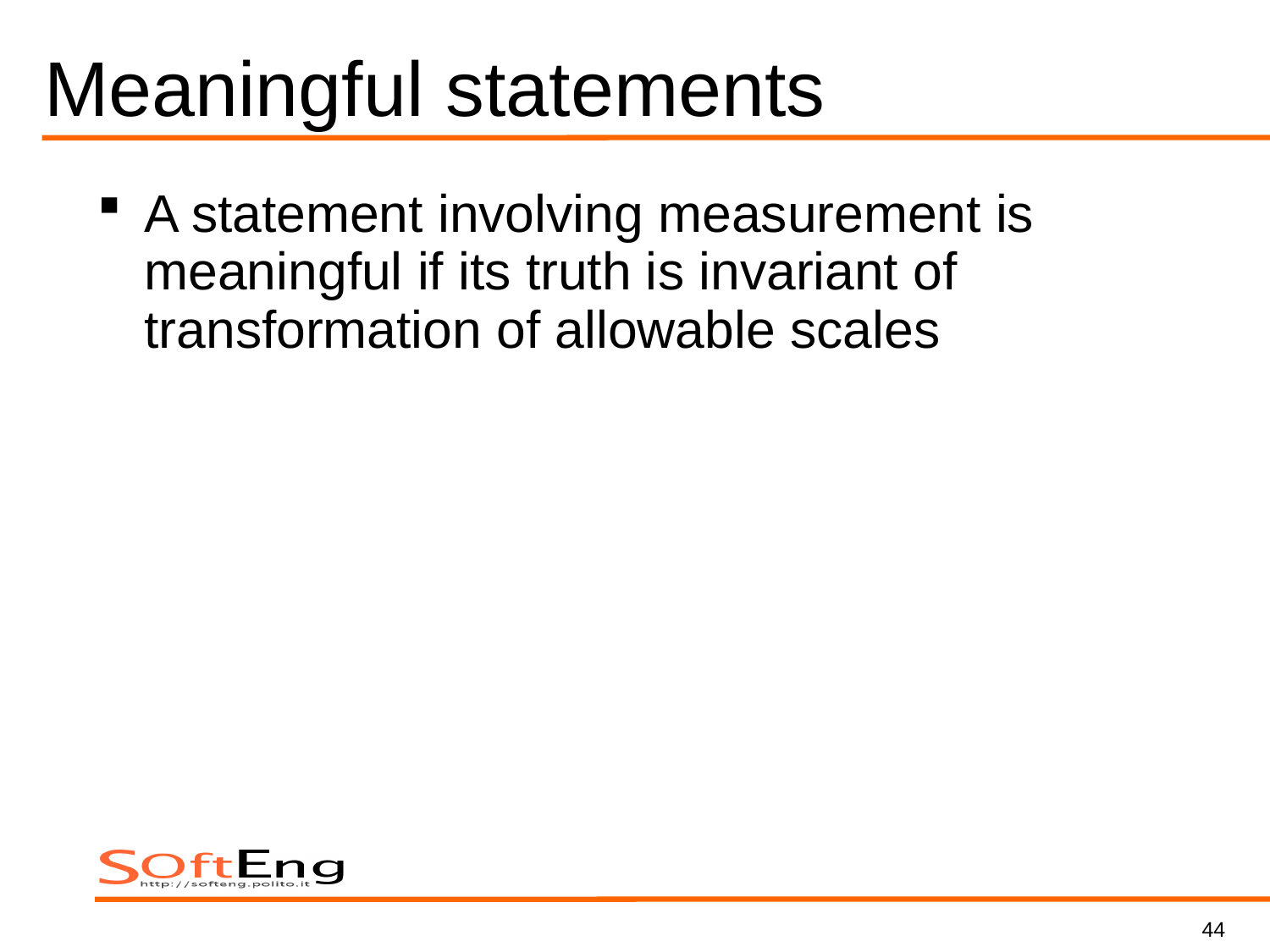

# Meaningful statements
A statement involving measurement is meaningful if its truth is invariant of transformation of allowable scales
44